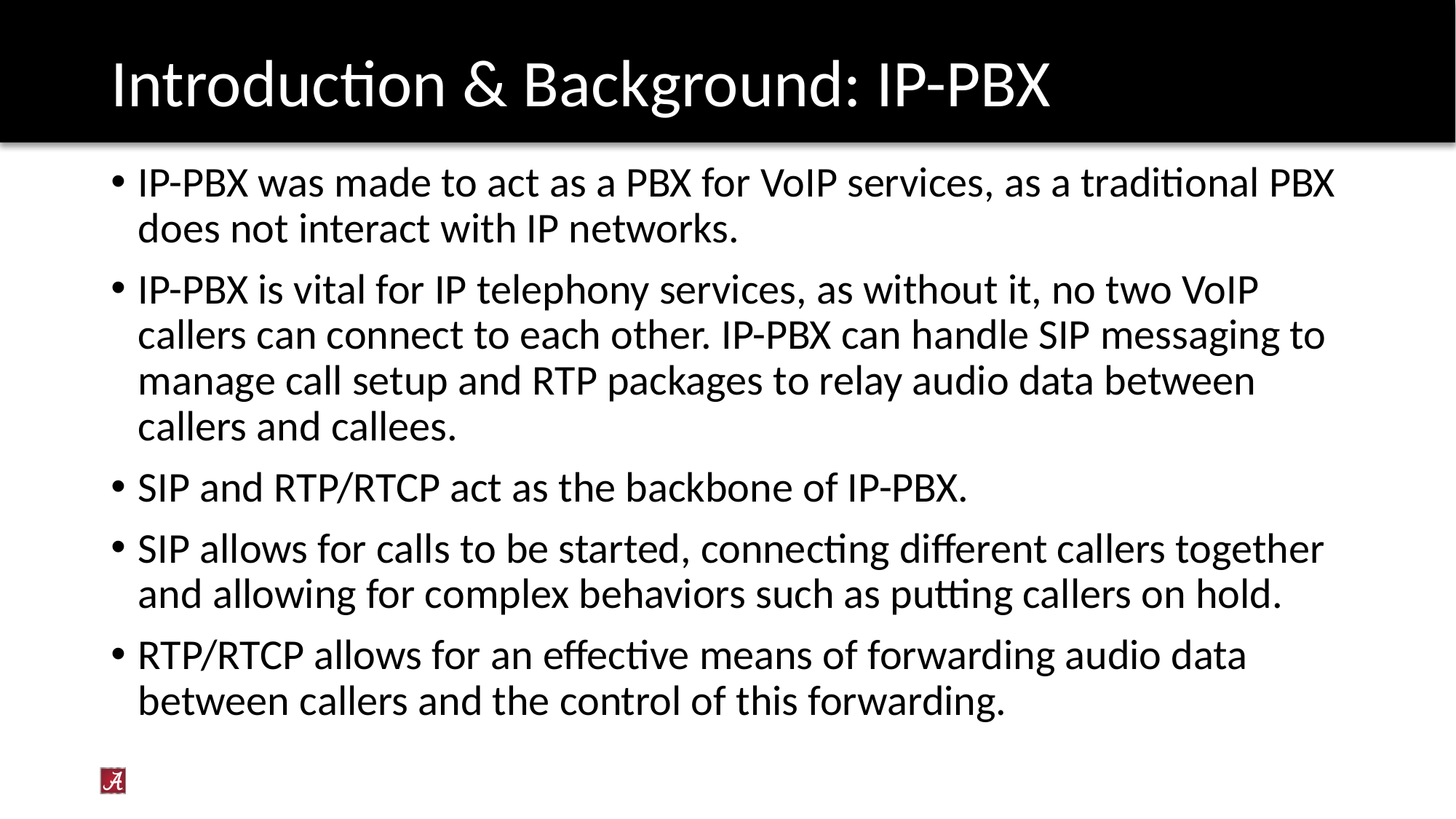

# Introduction & Background: IP-PBX
IP-PBX was made to act as a PBX for VoIP services, as a traditional PBX does not interact with IP networks.
IP-PBX is vital for IP telephony services, as without it, no two VoIP callers can connect to each other. IP-PBX can handle SIP messaging to manage call setup and RTP packages to relay audio data between callers and callees.
SIP and RTP/RTCP act as the backbone of IP-PBX.
SIP allows for calls to be started, connecting different callers together and allowing for complex behaviors such as putting callers on hold.
RTP/RTCP allows for an effective means of forwarding audio data between callers and the control of this forwarding.